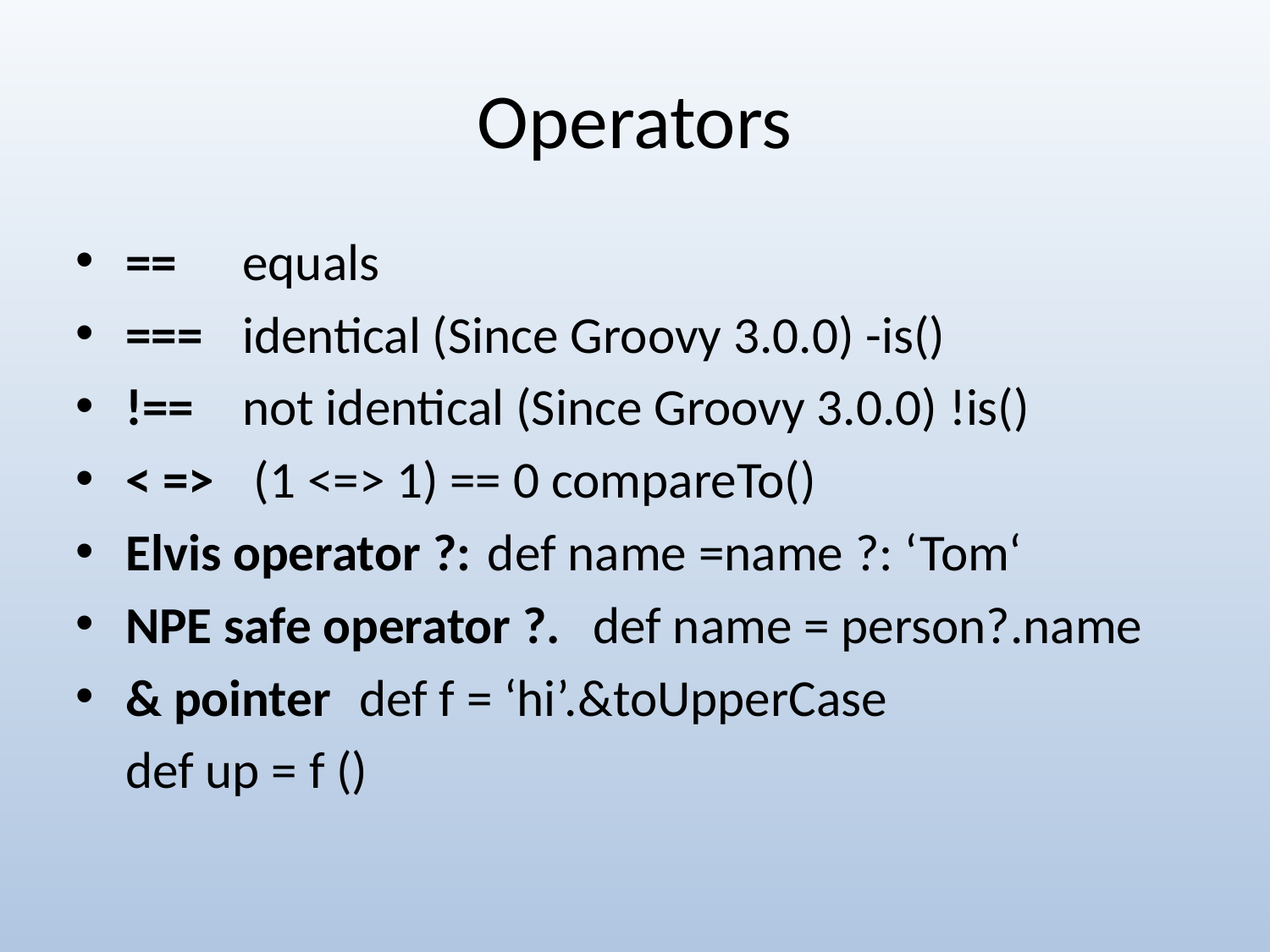

Operators
== 			equals
=== 		identical (Since Groovy 3.0.0) -is()
!== 			not identical (Since Groovy 3.0.0) !is()
< => 			 (1 <=> 1) == 0 compareTo()
Elvis operator ?:		 def name =name ?: ‘Tom‘
NPE safe operator ?. 	def name = person?.name
& pointer 		def f = ‘hi’.&toUpperCase
					def up = f ()